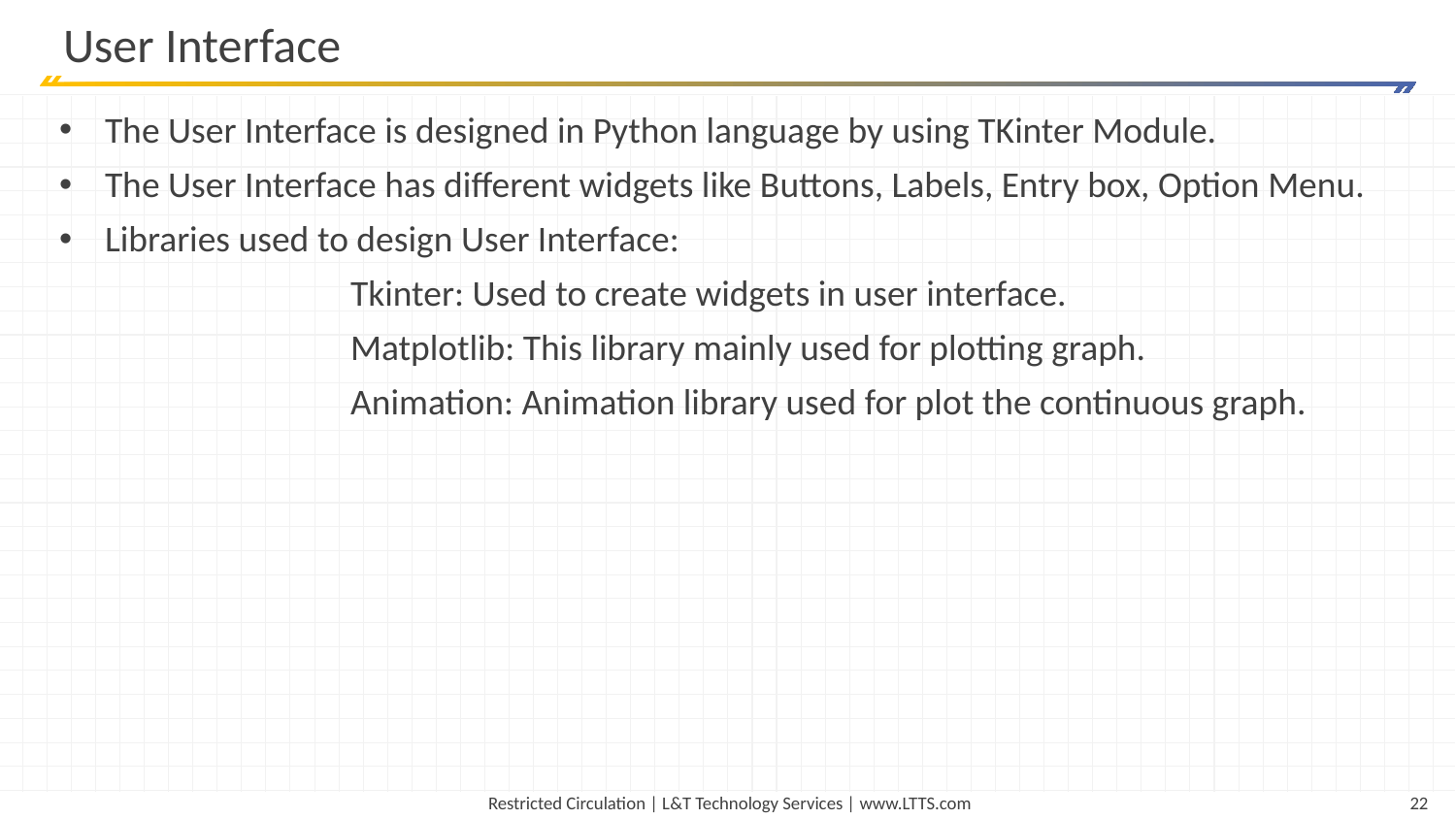

# User Interface
The User Interface is designed in Python language by using TKinter Module.
The User Interface has different widgets like Buttons, Labels, Entry box, Option Menu.
Libraries used to design User Interface:
		Tkinter: Used to create widgets in user interface.
		Matplotlib: This library mainly used for plotting graph.
		Animation: Animation library used for plot the continuous graph.